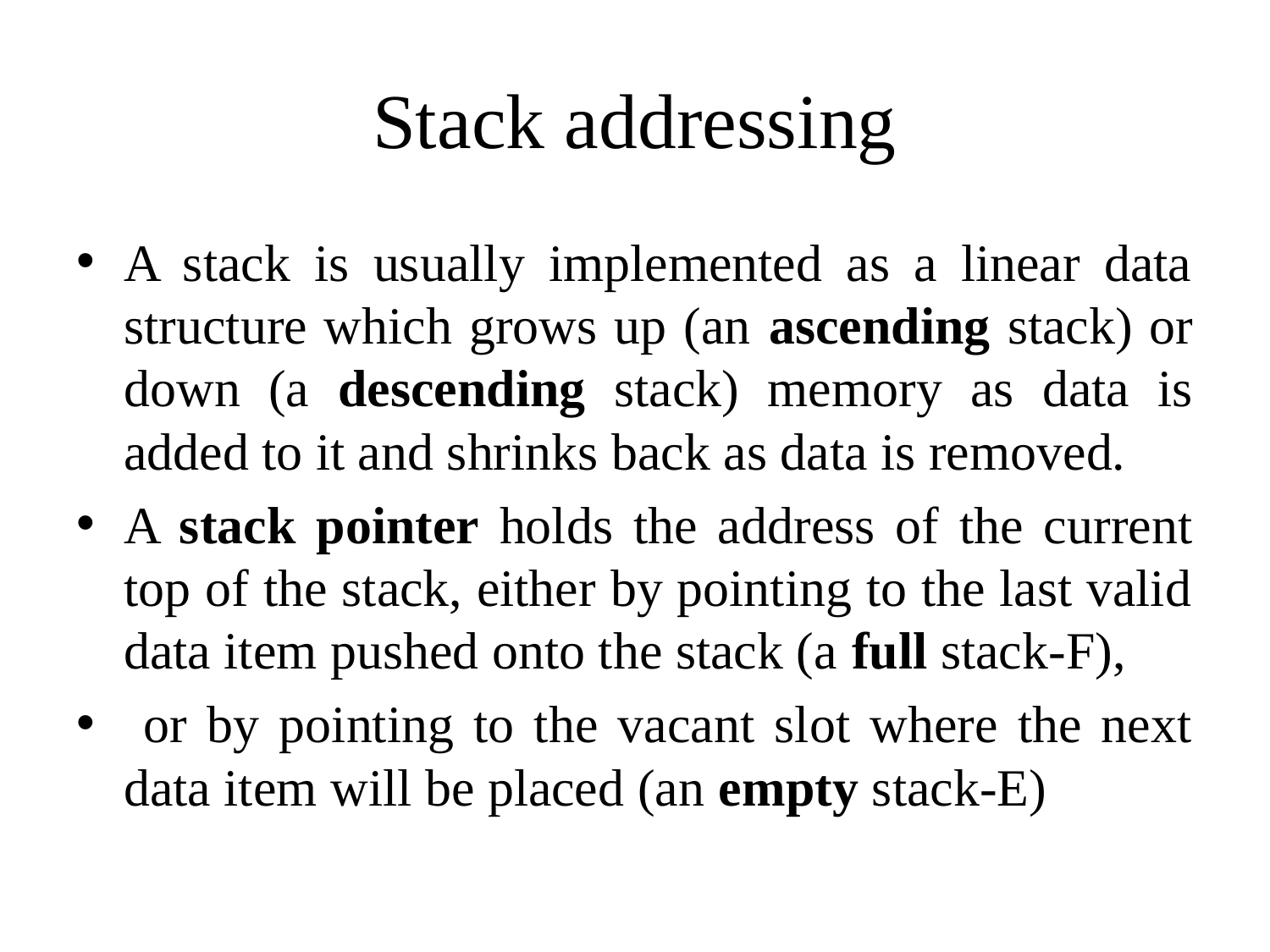

# Stack addressing
A stack is usually implemented as a linear data structure which grows up (an ascending stack) or down (a descending stack) memory as data is added to it and shrinks back as data is removed.
A stack pointer holds the address of the current top of the stack, either by pointing to the last valid data item pushed onto the stack (a full stack-F),
 or by pointing to the vacant slot where the next data item will be placed (an empty stack-E)